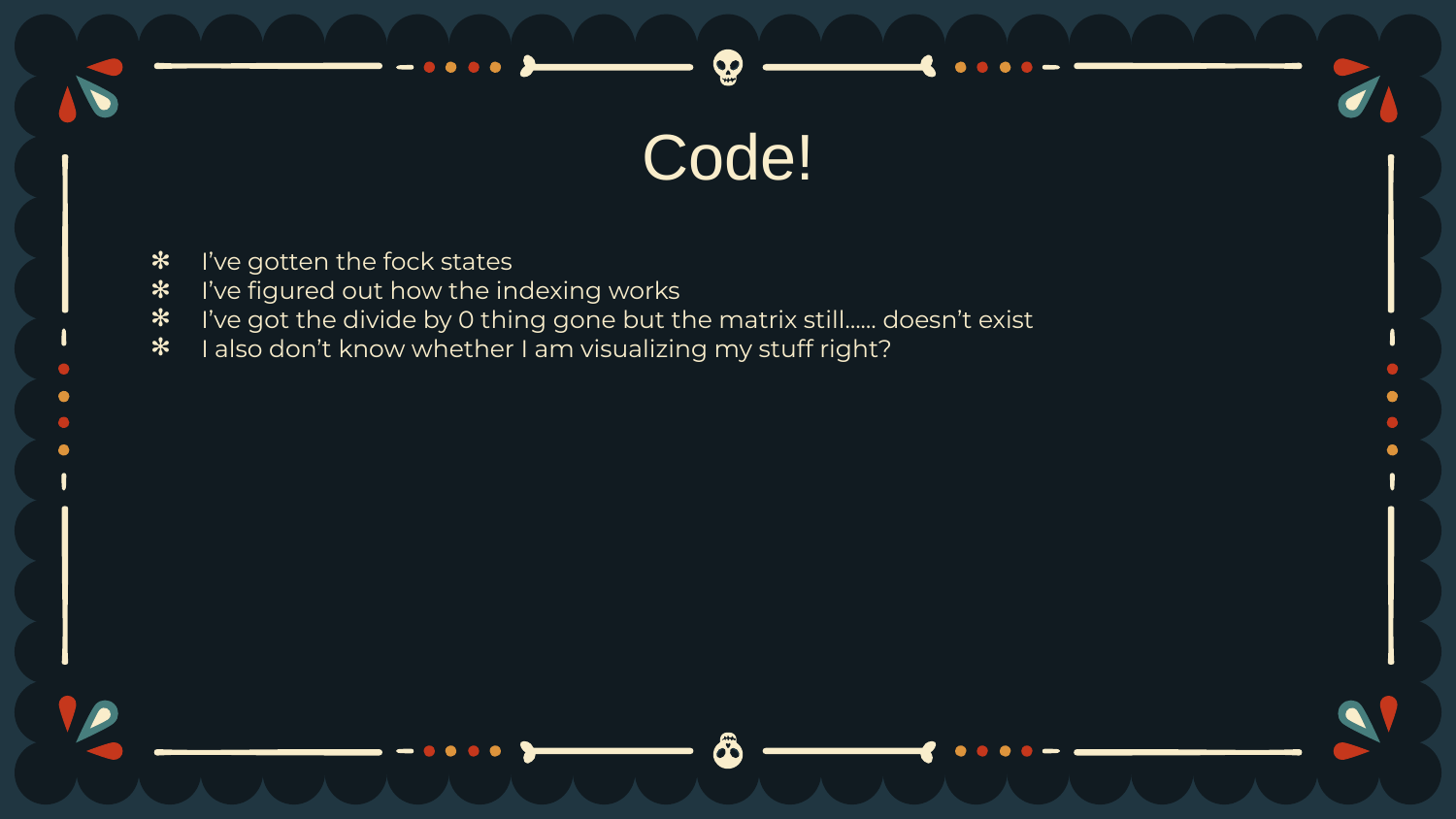

# Code!
I’ve gotten the fock states
I’ve figured out how the indexing works
I’ve got the divide by 0 thing gone but the matrix still…… doesn’t exist
I also don’t know whether I am visualizing my stuff right?